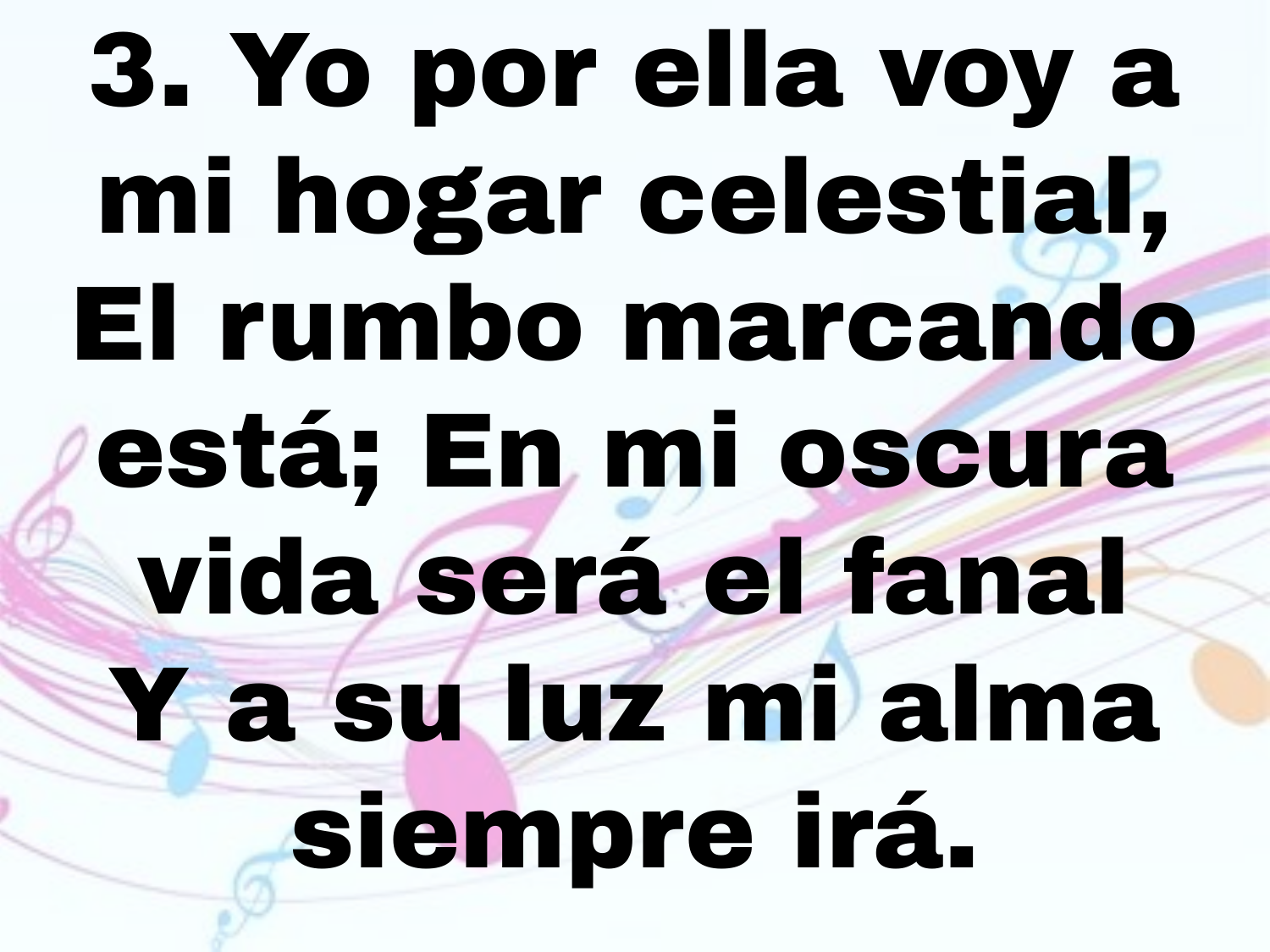

3. Yo por ella voy a mi hogar celestial,
El rumbo marcando está; En mi oscura vida será el fanal
Y a su luz mi alma siempre irá.